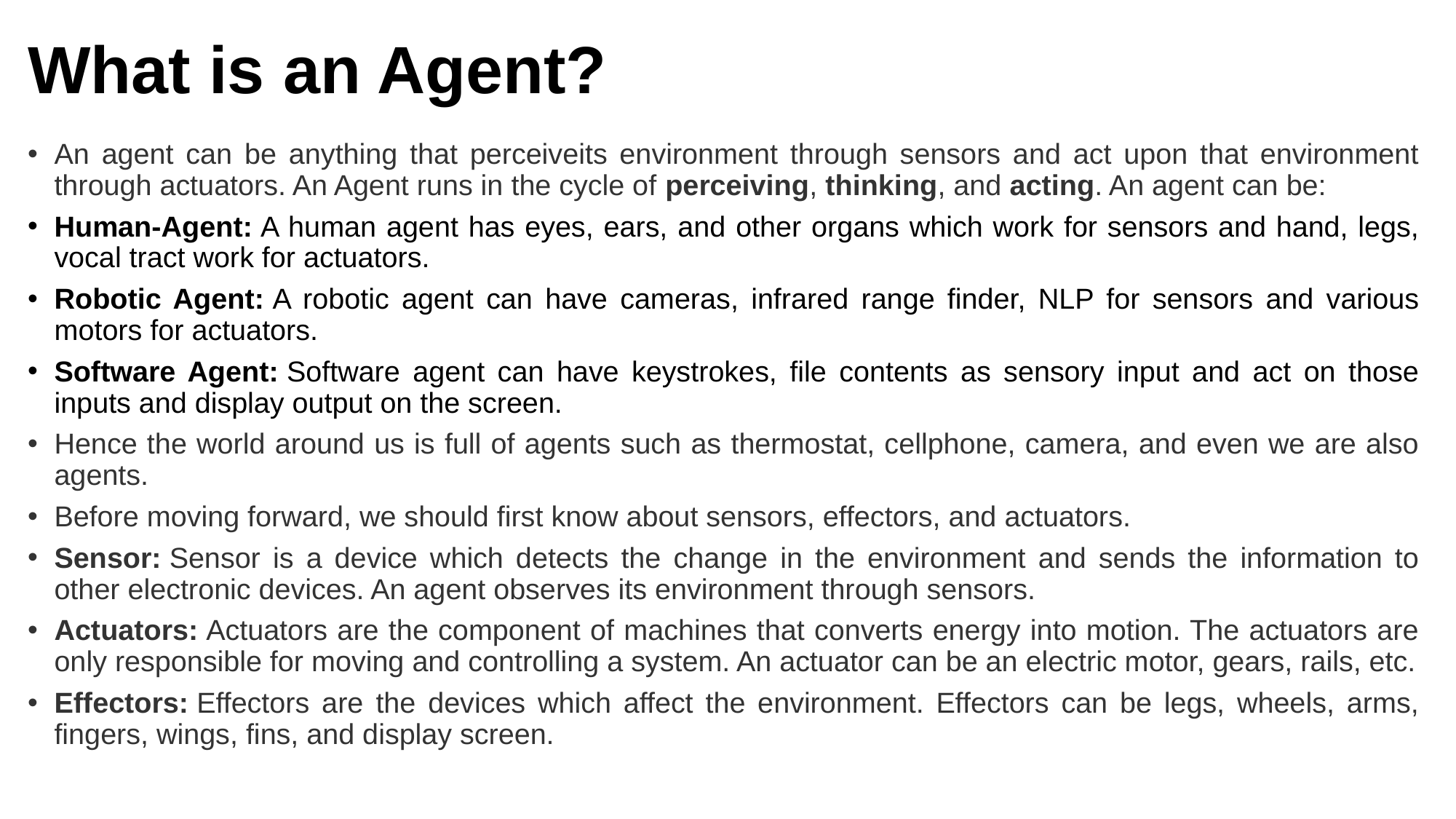

# What is an Agent?
An agent can be anything that perceiveits environment through sensors and act upon that environment through actuators. An Agent runs in the cycle of perceiving, thinking, and acting. An agent can be:
Human-Agent: A human agent has eyes, ears, and other organs which work for sensors and hand, legs, vocal tract work for actuators.
Robotic Agent: A robotic agent can have cameras, infrared range finder, NLP for sensors and various motors for actuators.
Software Agent: Software agent can have keystrokes, file contents as sensory input and act on those inputs and display output on the screen.
Hence the world around us is full of agents such as thermostat, cellphone, camera, and even we are also agents.
Before moving forward, we should first know about sensors, effectors, and actuators.
Sensor: Sensor is a device which detects the change in the environment and sends the information to other electronic devices. An agent observes its environment through sensors.
Actuators: Actuators are the component of machines that converts energy into motion. The actuators are only responsible for moving and controlling a system. An actuator can be an electric motor, gears, rails, etc.
Effectors: Effectors are the devices which affect the environment. Effectors can be legs, wheels, arms, fingers, wings, fins, and display screen.